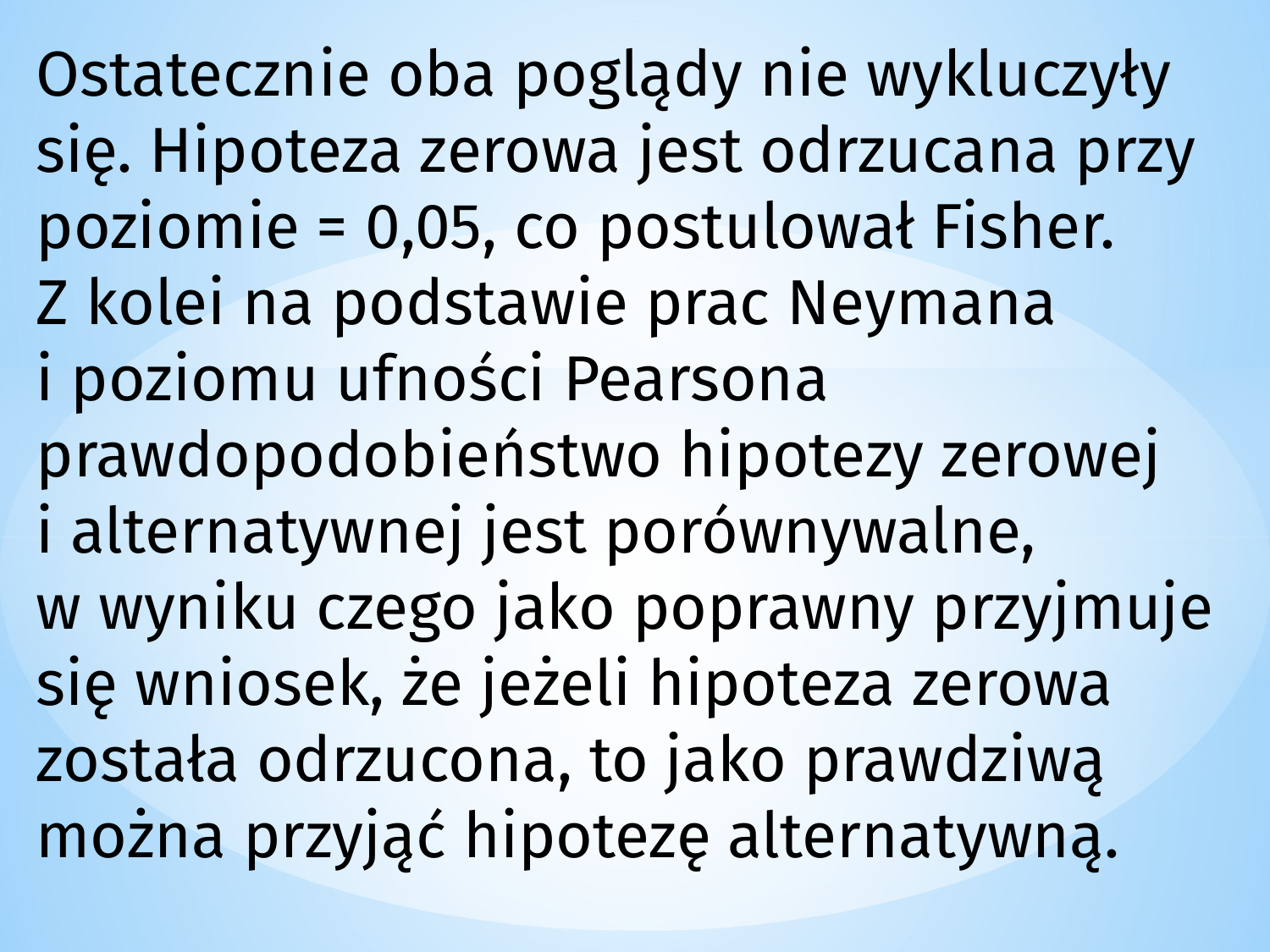

Ostatecznie oba poglądy nie wykluczyły się. Hipoteza zerowa jest odrzucana przy poziomie = 0,05, co postulował Fisher. Z kolei na podstawie prac Neymana i poziomu ufności Pearsona prawdopodobieństwo hipotezy zerowej i alternatywnej jest porównywalne, w wyniku czego jako poprawny przyjmuje się wniosek, że jeżeli hipoteza zerowa została odrzucona, to jako prawdziwą można przyjąć hipotezę alternatywną.